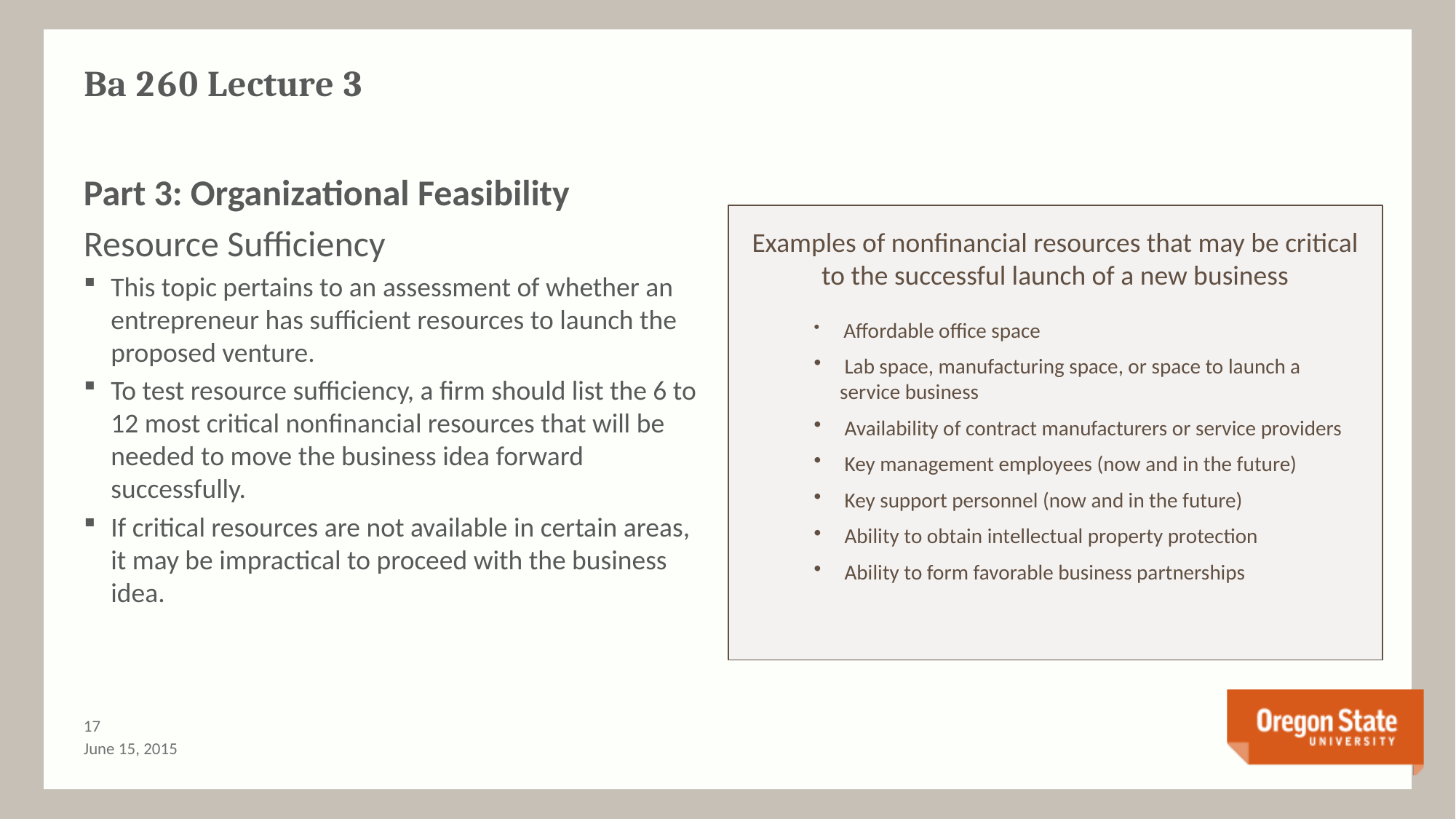

# Ba 260 Lecture 3
Part 3: Organizational Feasibility
Resource Sufficiency
This topic pertains to an assessment of whether an entrepreneur has sufficient resources to launch the proposed venture.
To test resource sufficiency, a firm should list the 6 to 12 most critical nonfinancial resources that will be needed to move the business idea forward successfully.
If critical resources are not available in certain areas, it may be impractical to proceed with the business idea.

Examples of nonfinancial resources that may be critical to the successful launch of a new business
 Affordable office space
 Lab space, manufacturing space, or space to launch a service business
 Availability of contract manufacturers or service providers
 Key management employees (now and in the future)
 Key support personnel (now and in the future)
 Ability to obtain intellectual property protection
 Ability to form favorable business partnerships
17
June 15, 2015